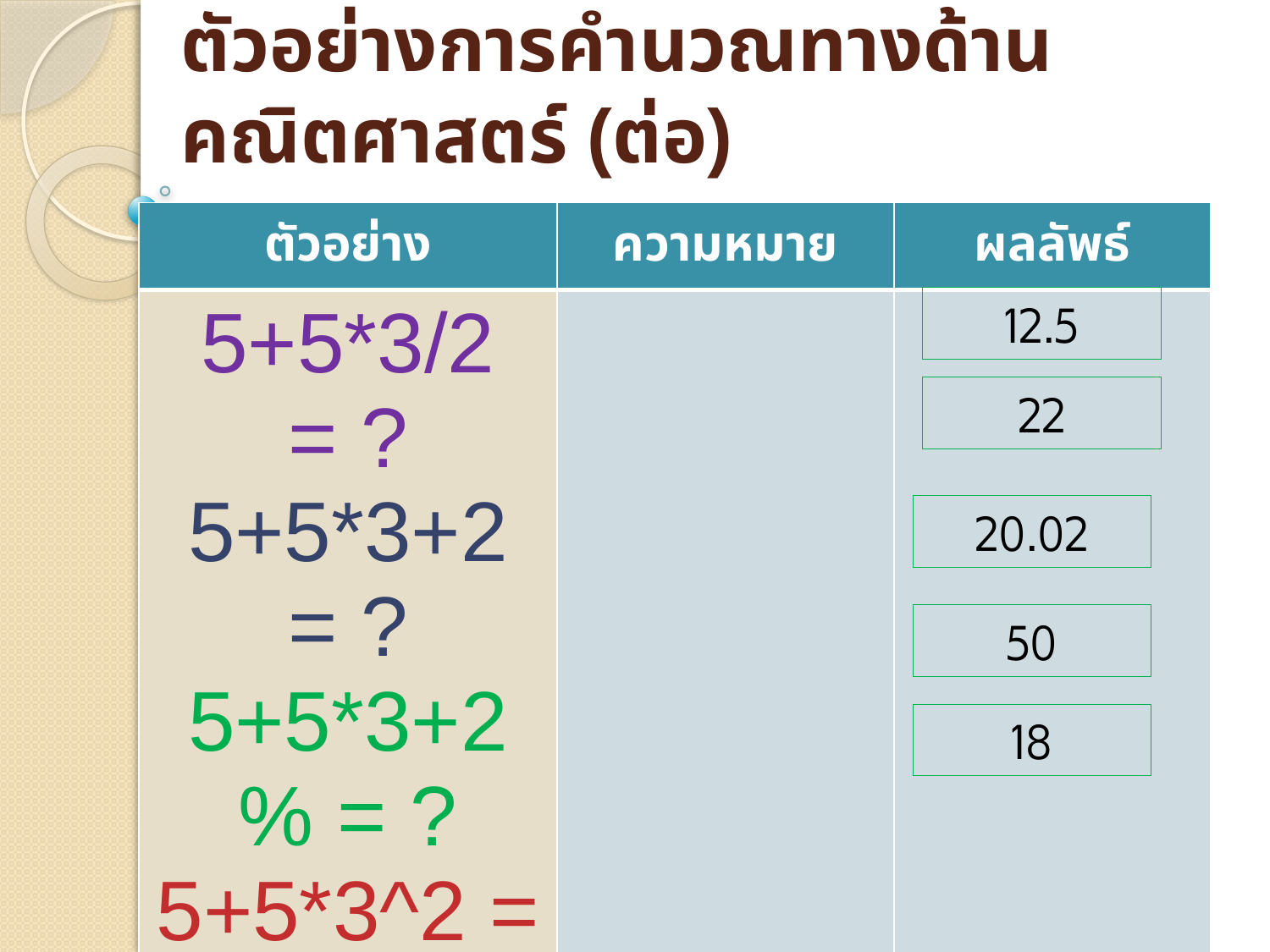

# ตัวอย่างการคำนวณทางด้านคณิตศาสตร์ (ต่อ)
| ตัวอย่าง | ความหมาย | ผลลัพธ์ |
| --- | --- | --- |
| 5+5\*3/2 = ? 5+5\*3+2 = ? 5+5\*3+2% = ? 5+5\*3^2 = ? |  |  |
| 5+5\*3-2 = ? |  |  |
12.5
22
20.02
50
18